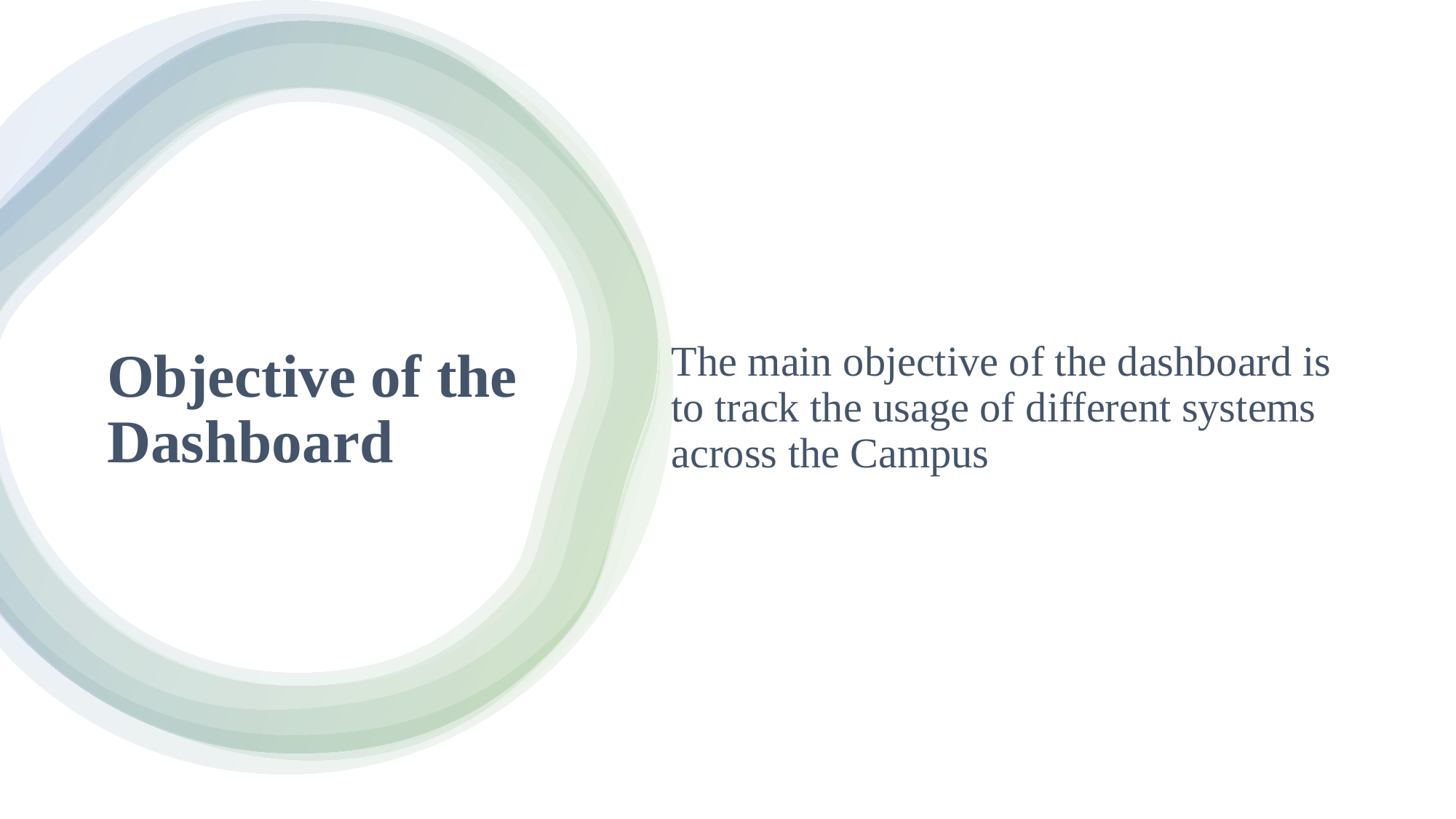

The main objective of the dashboard is to track the usage of different systems across the Campus
# Objective of the Dashboard